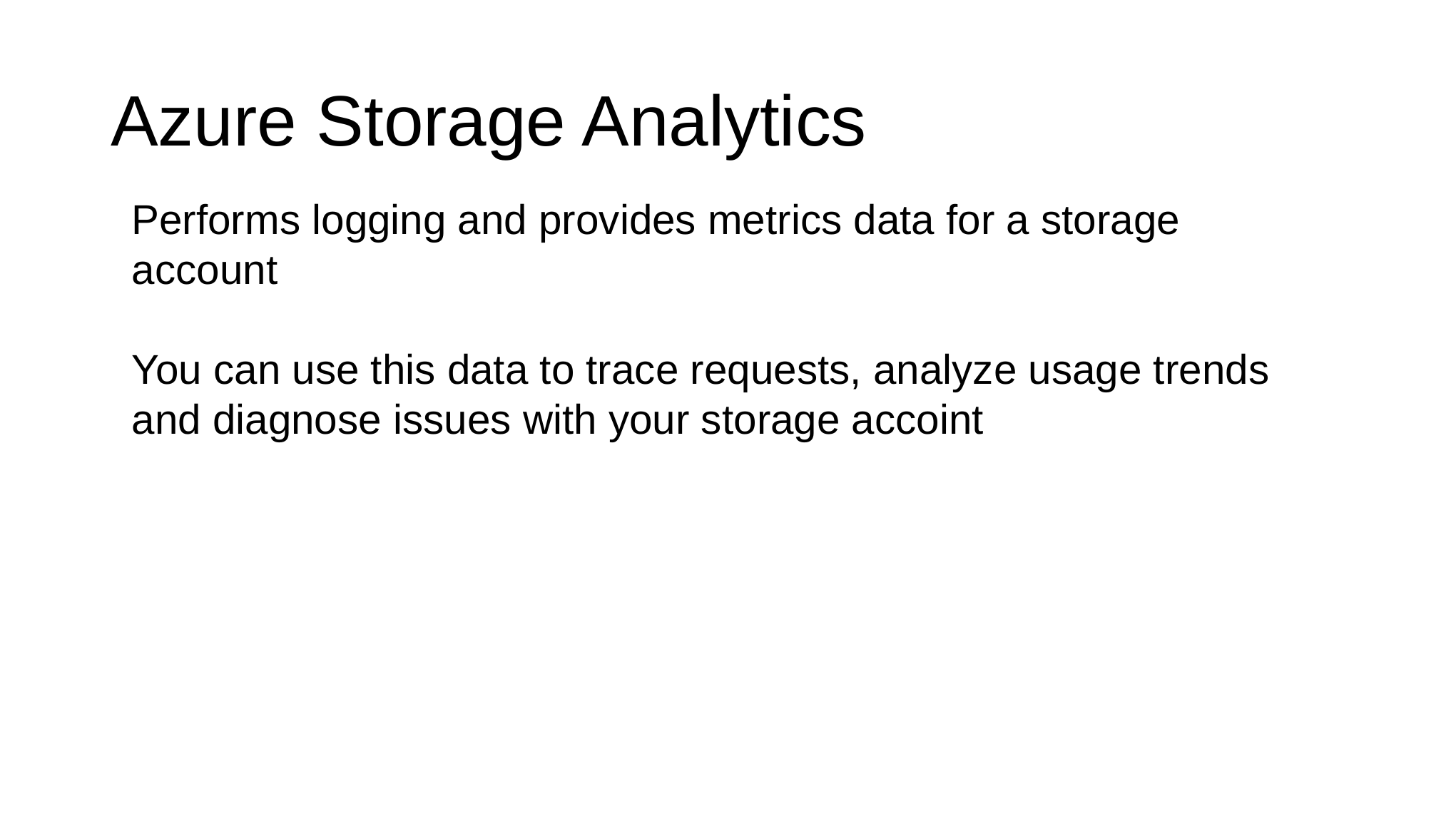

# Azure Storage Analytics
Performs logging and provides metrics data for a storage account

You can use this data to trace requests, analyze usage trends and diagnose issues with your storage accoint